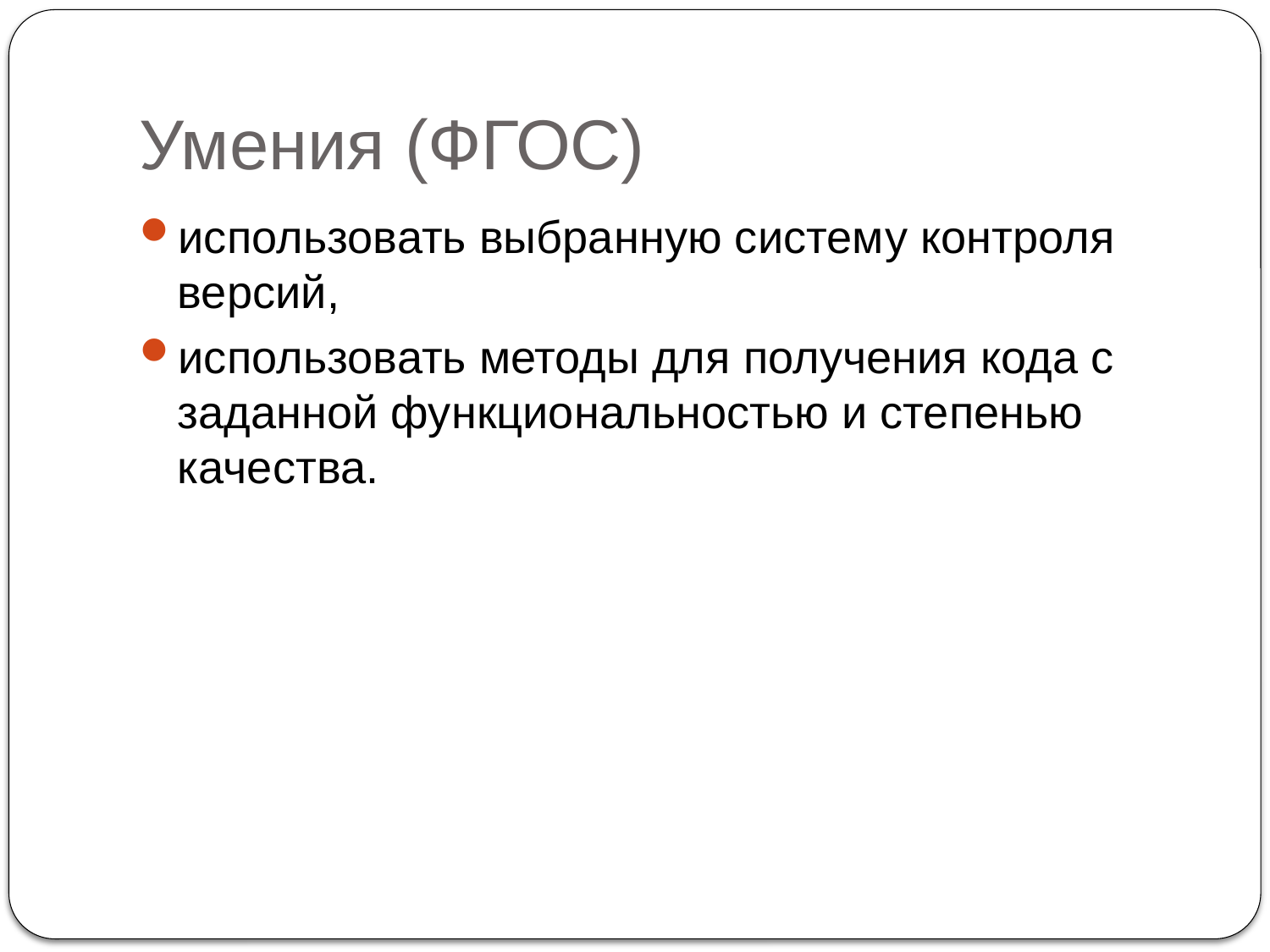

# Умения (ФГОС)
использовать выбранную систему контроля версий,
использовать методы для получения кода с заданной функциональностью и степенью качества.